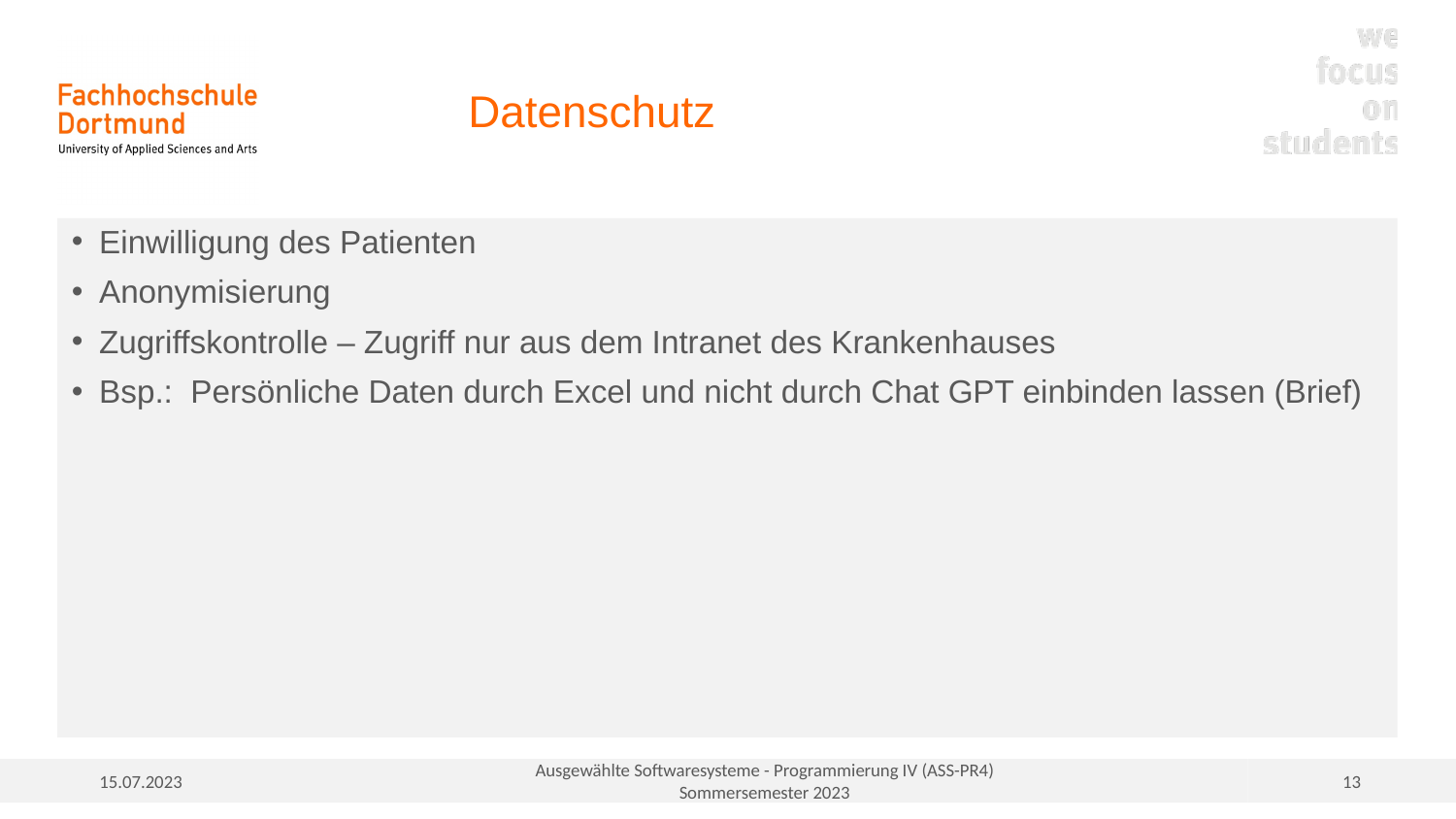

# Datenschutz

Einwilligung des Patienten
Anonymisierung
Zugriffskontrolle – Zugriff nur aus dem Intranet des Krankenhauses
Bsp.:  Persönliche Daten durch Excel und nicht durch Chat GPT einbinden lassen (Brief)

15.07.2023
Ausgewählte Softwaresysteme - Programmierung IV (ASS-PR4)
Sommersemester 2023
13